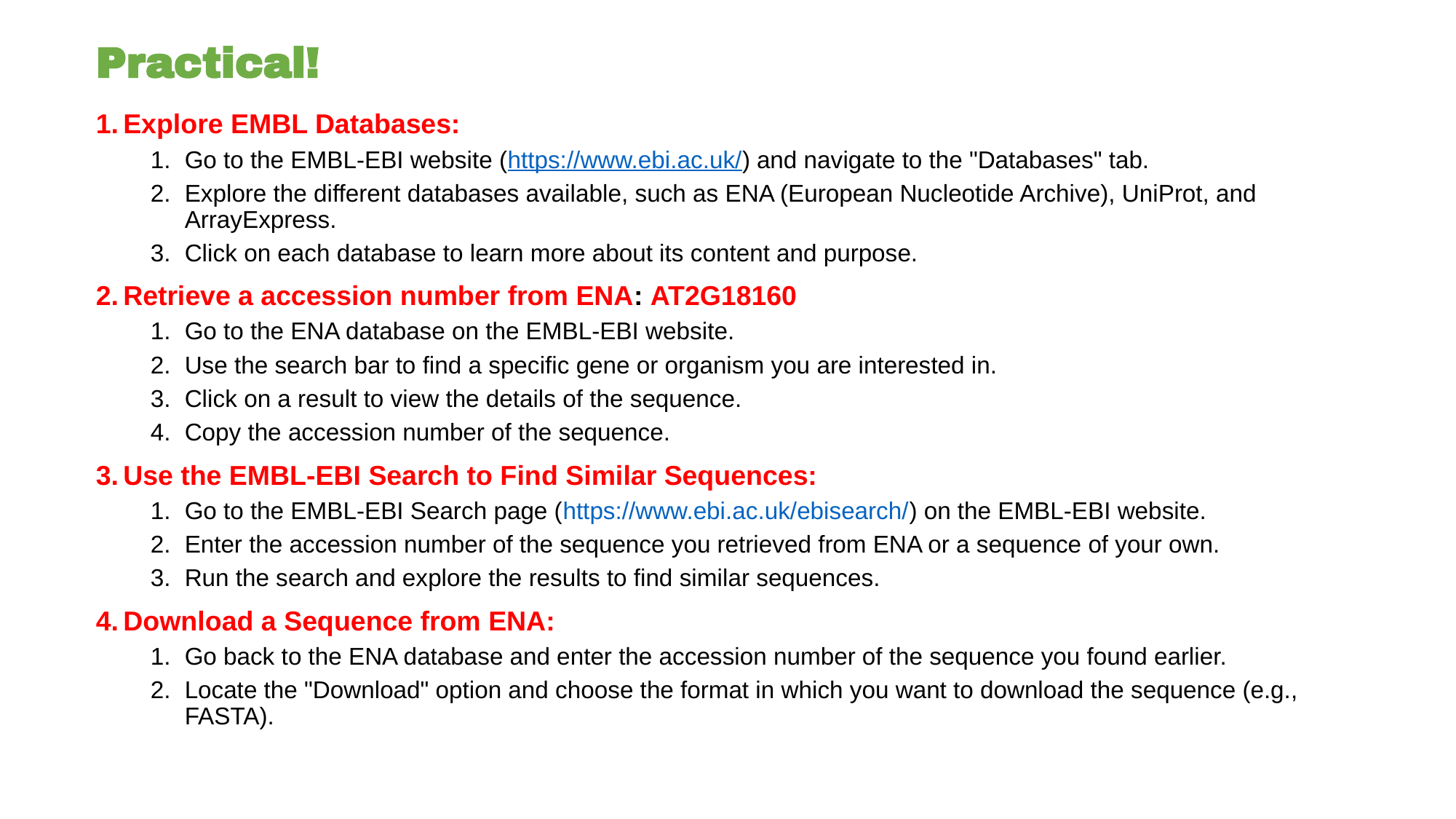

# Practical!
Explore EMBL Databases:
Go to the EMBL-EBI website (https://www.ebi.ac.uk/) and navigate to the "Databases" tab.
Explore the different databases available, such as ENA (European Nucleotide Archive), UniProt, and ArrayExpress.
Click on each database to learn more about its content and purpose.
Retrieve a accession number from ENA: AT2G18160
Go to the ENA database on the EMBL-EBI website.
Use the search bar to find a specific gene or organism you are interested in.
Click on a result to view the details of the sequence.
Copy the accession number of the sequence.
Use the EMBL-EBI Search to Find Similar Sequences:
Go to the EMBL-EBI Search page (https://www.ebi.ac.uk/ebisearch/) on the EMBL-EBI website.
Enter the accession number of the sequence you retrieved from ENA or a sequence of your own.
Run the search and explore the results to find similar sequences.
Download a Sequence from ENA:
Go back to the ENA database and enter the accession number of the sequence you found earlier.
Locate the "Download" option and choose the format in which you want to download the sequence (e.g., FASTA).